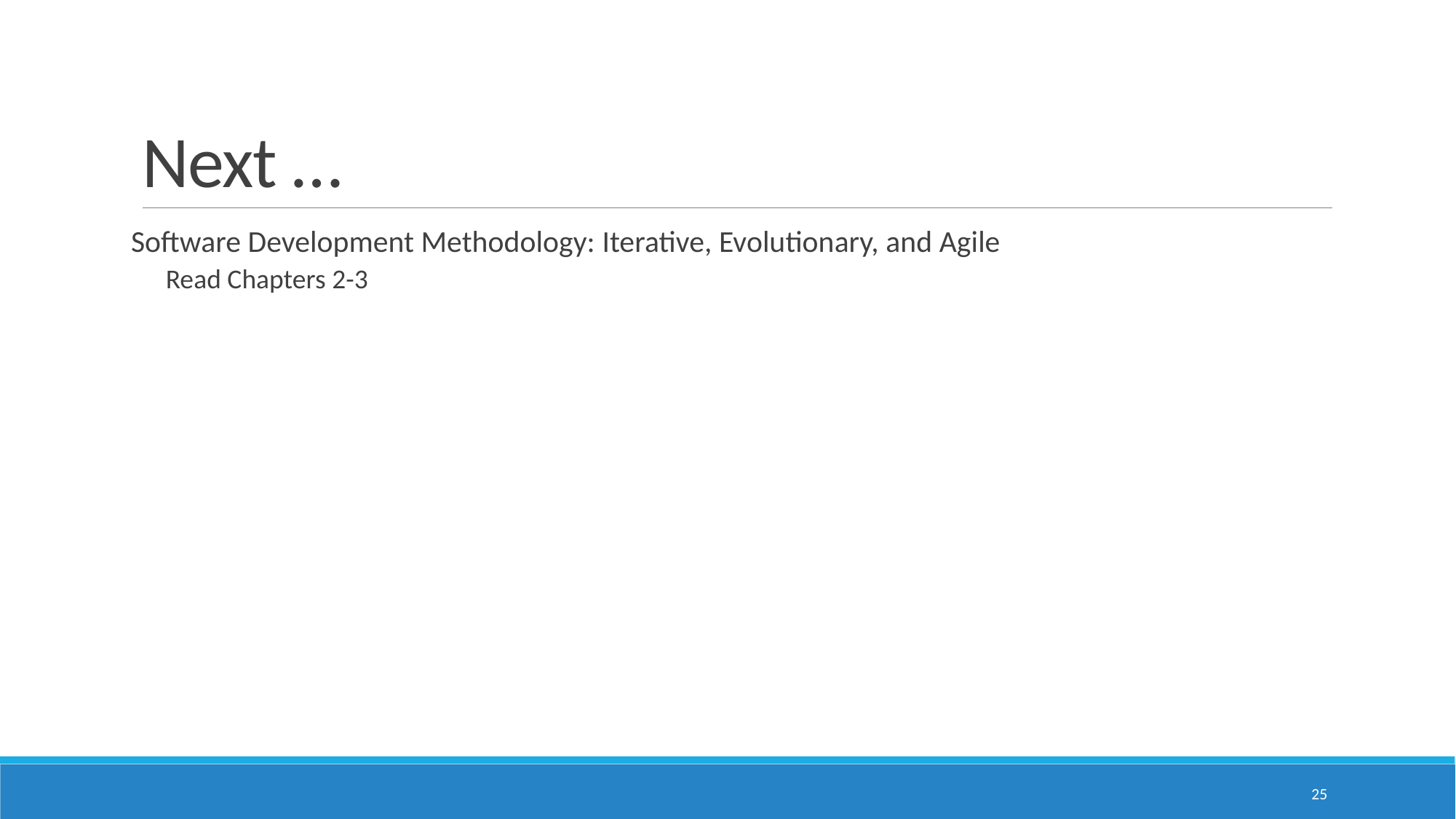

# Next …
Software Development Methodology: Iterative, Evolutionary, and Agile
Read Chapters 2-3
25